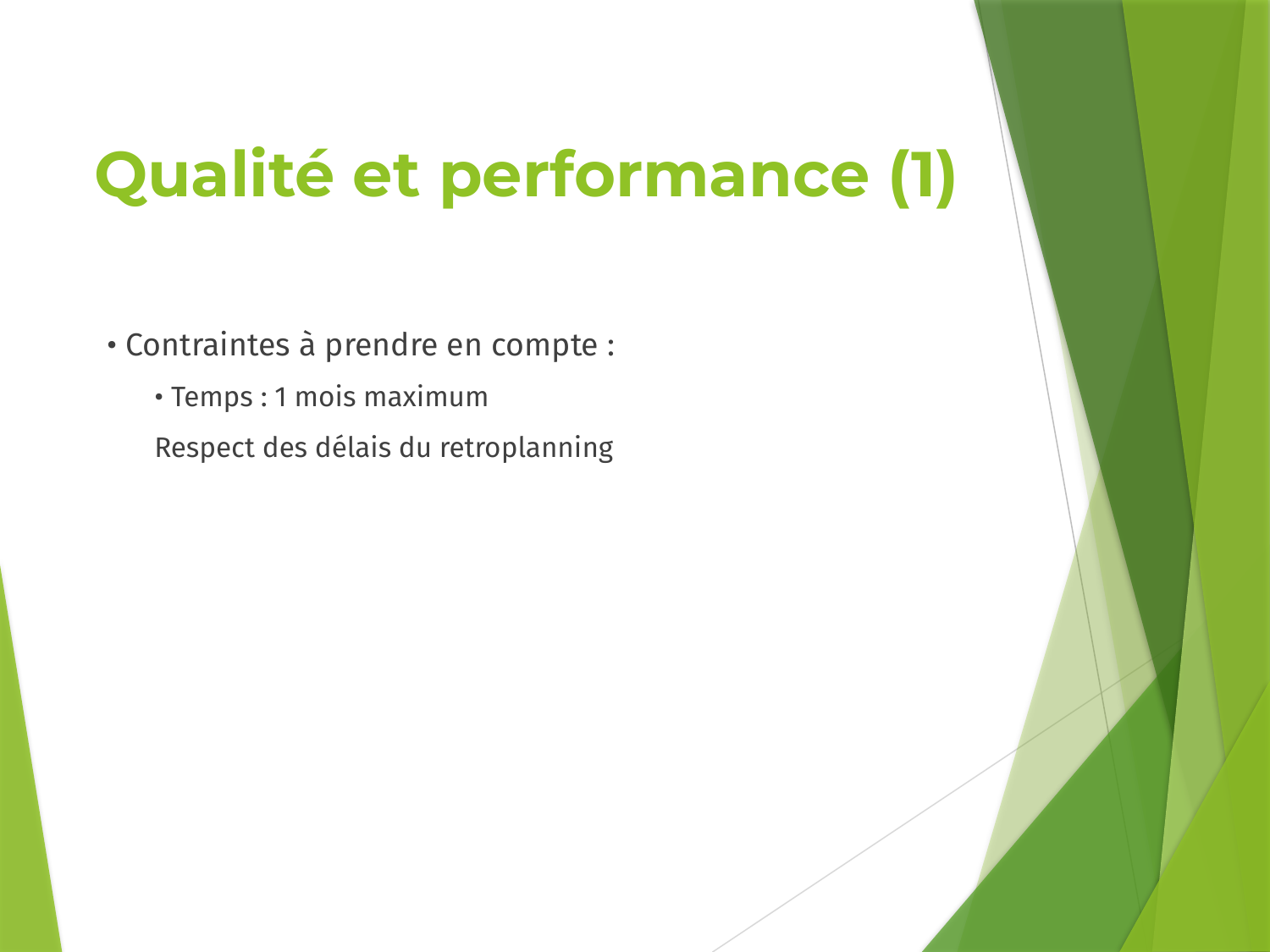

# Qualité et performance (1)
• Contraintes à prendre en compte :
• Temps : 1 mois maximum
Respect des délais du retroplanning